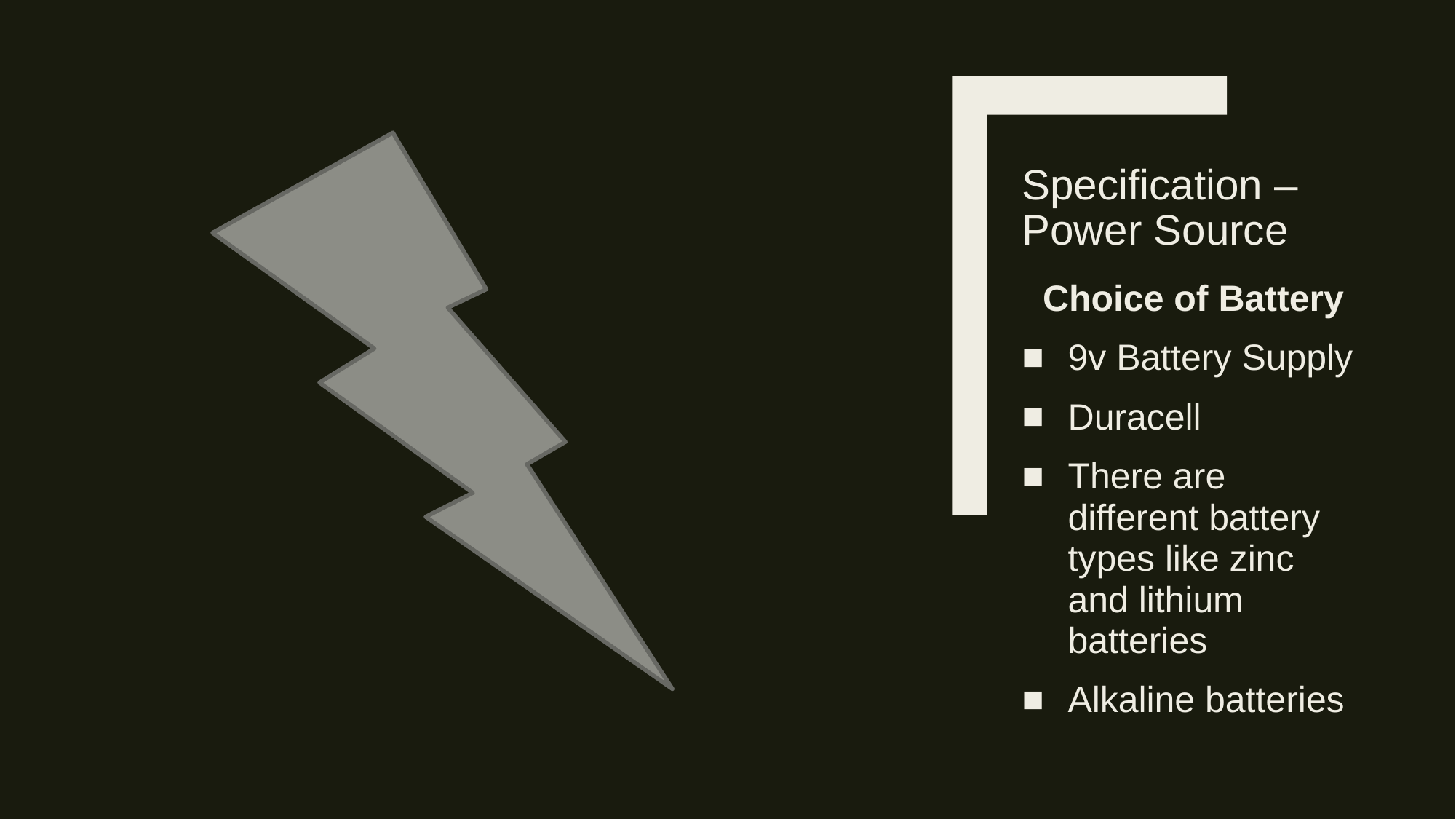

# Specification – Power Source ​
Choice of Battery
9v Battery Supply
Duracell​
There are different battery types like zinc and lithium batteries​
Alkaline batteries​